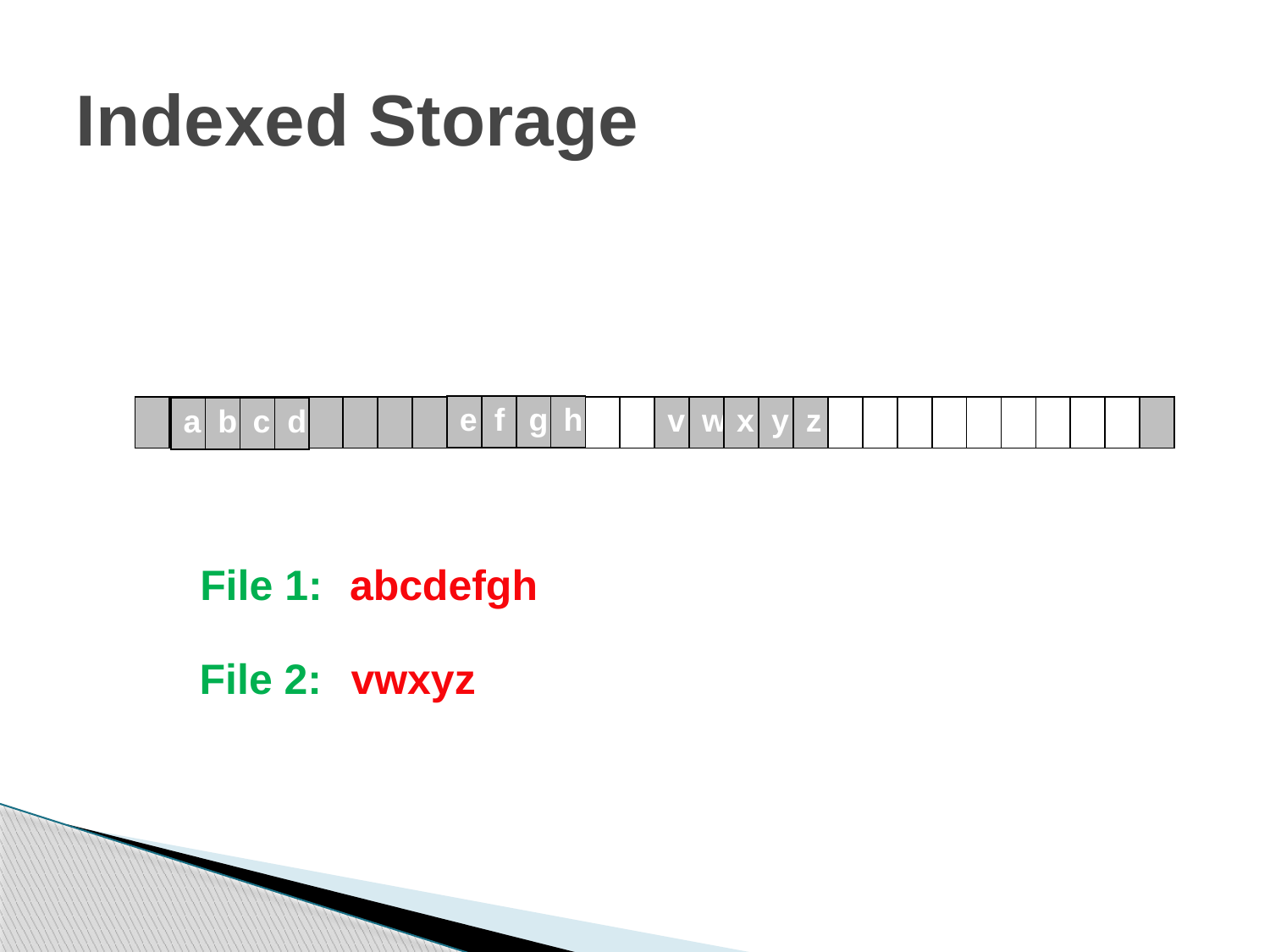

# Indexed Storage
| e | f | g | h |
| --- | --- | --- | --- |
|  |  |  |  |  |  |  |  |  |  |  |  |  |  |  | v | w | x | y | z |  |  |  |  |  |  |  |  |  |  |
| --- | --- | --- | --- | --- | --- | --- | --- | --- | --- | --- | --- | --- | --- | --- | --- | --- | --- | --- | --- | --- | --- | --- | --- | --- | --- | --- | --- | --- | --- |
| a | b | c | d |
| --- | --- | --- | --- |
File 1:
abcdefgh
File 2:
vwxyz